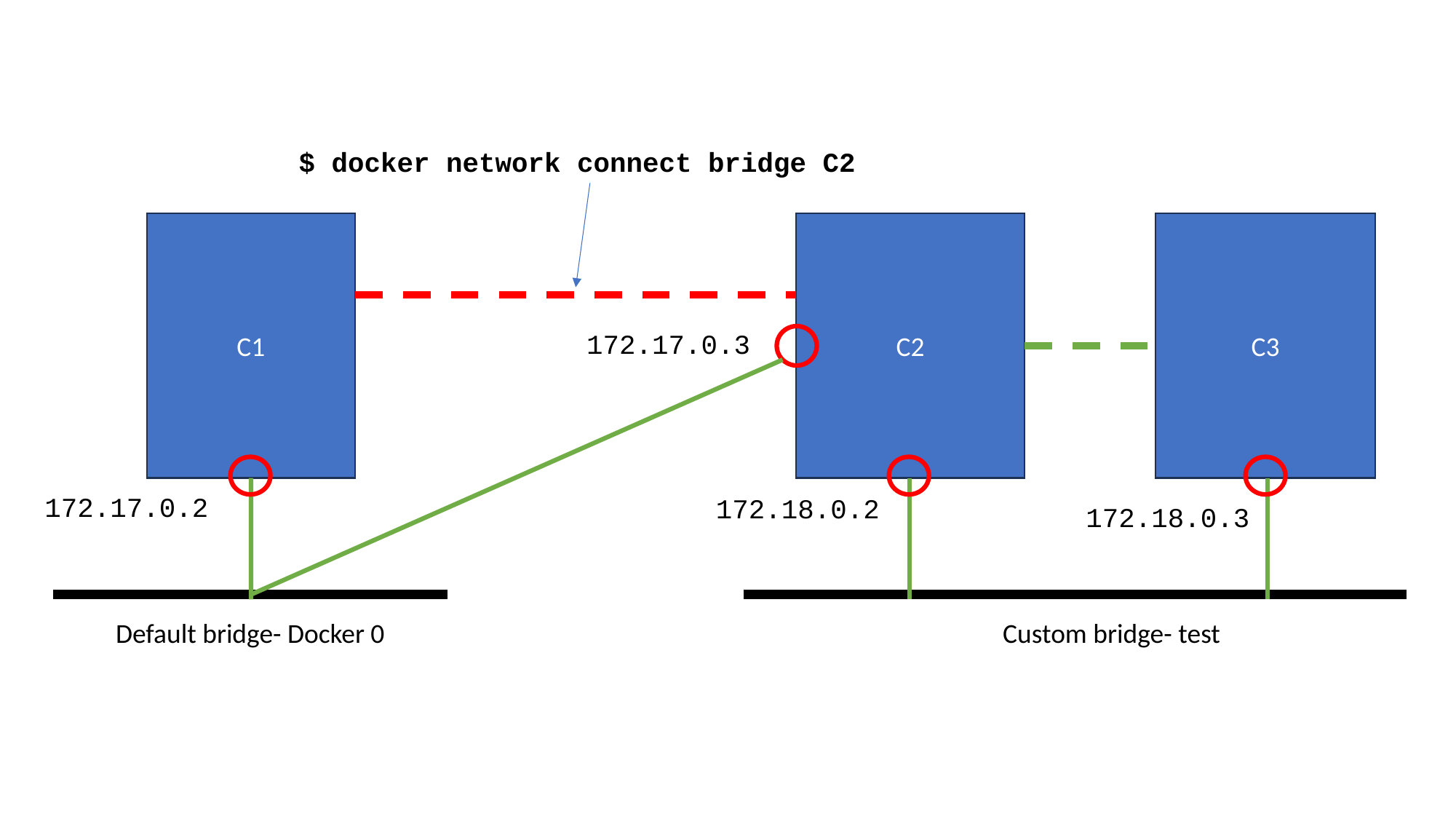

$ docker network connect bridge C2
C1
C2
C3
172.17.0.3

172.17.0.2
172.18.0.2
172.18.0.3
Default bridge- Docker 0
Custom bridge- test